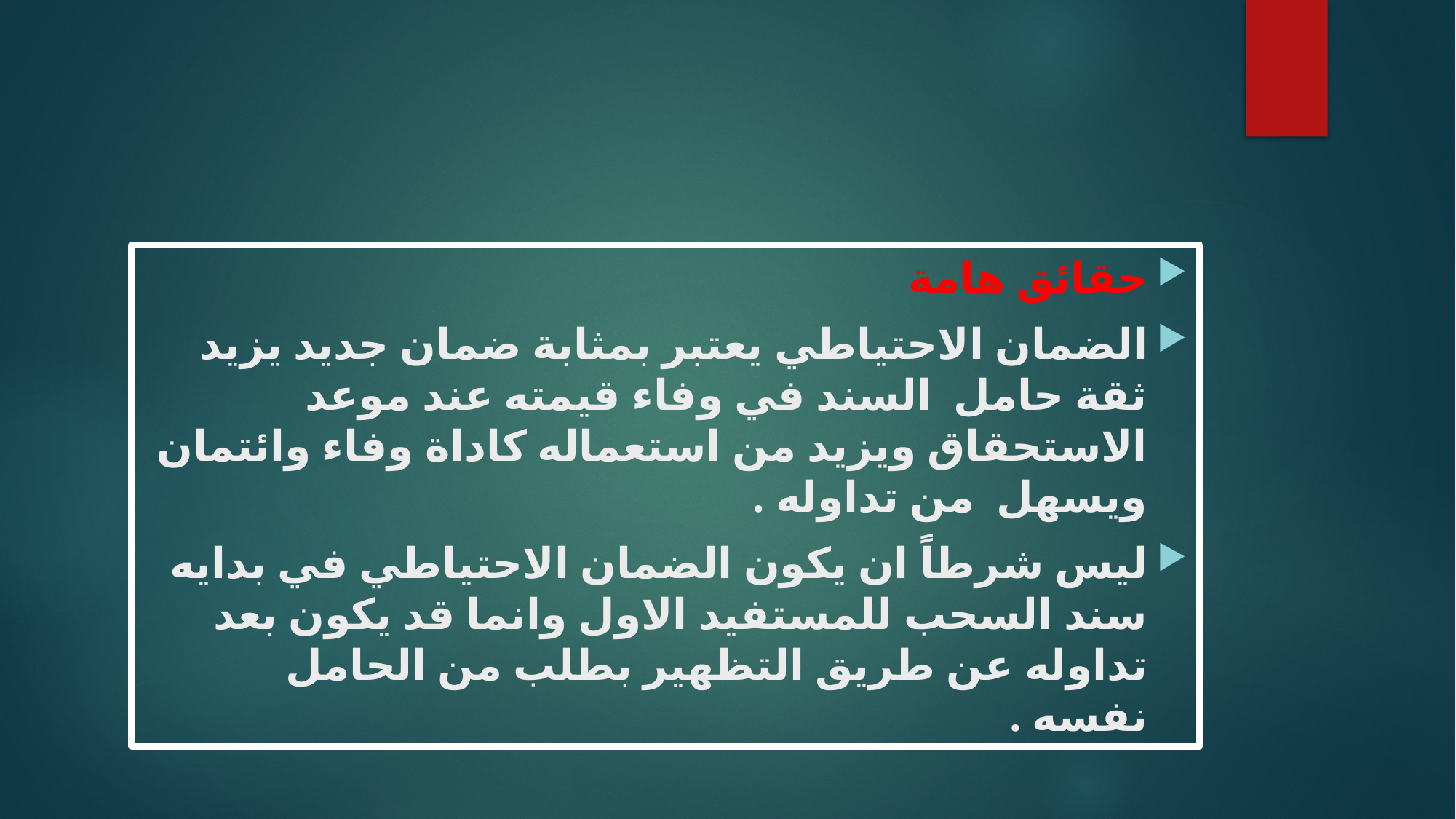

#
حقائق هامة
الضمان الاحتياطي يعتبر بمثابة ضمان جديد يزيد ثقة حامل  السند في وفاء قيمته عند موعد الاستحقاق ويزيد من استعماله كاداة وفاء وائتمان ويسهل  من تداوله .
ليس شرطاً ان يكون الضمان الاحتياطي في بدايه سند السحب للمستفيد الاول وانما قد يكون بعد تداوله عن طريق التظهير بطلب من الحامل نفسه .